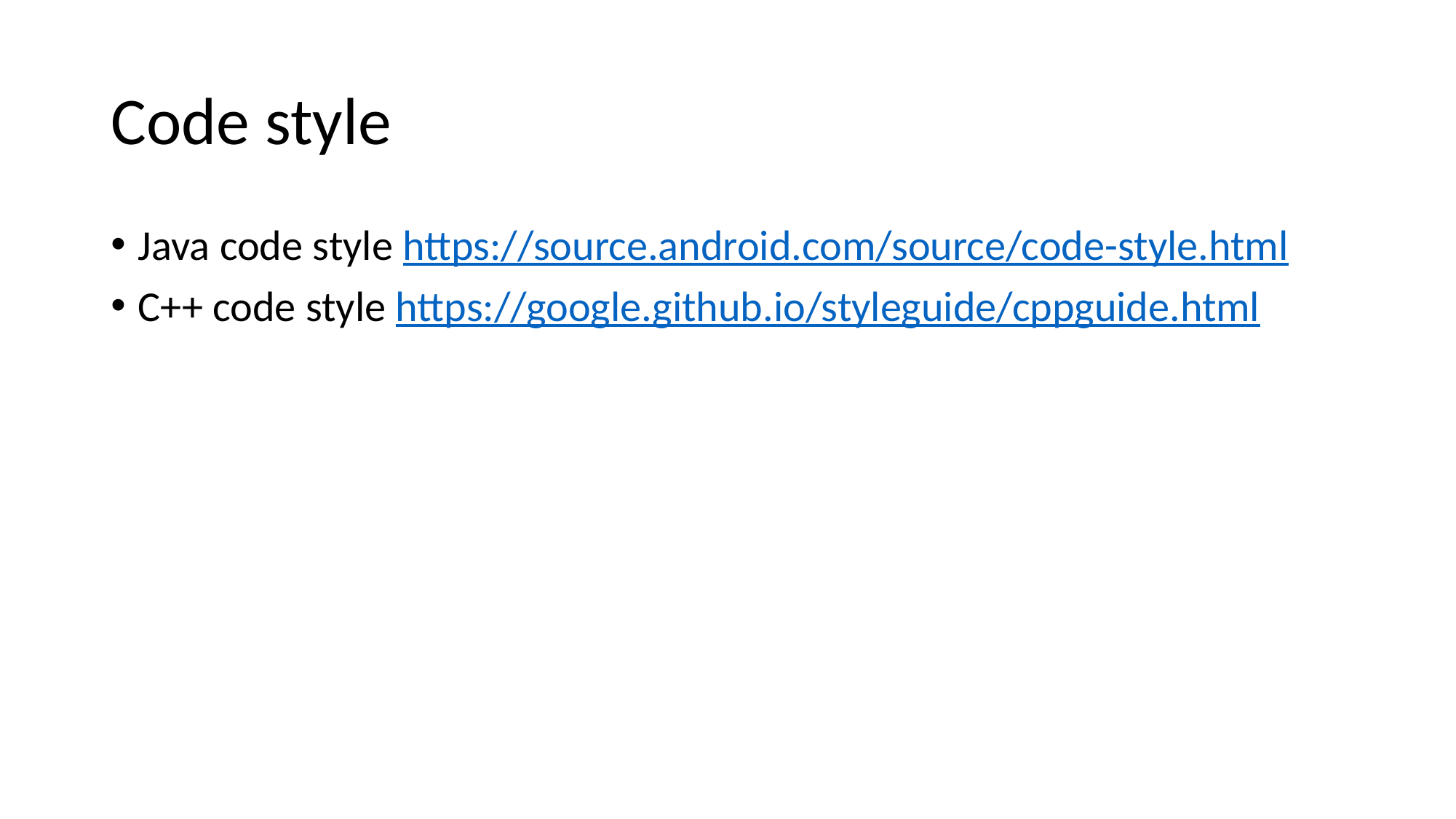

# Code style
Java code style https://source.android.com/source/code-style.html
C++ code style https://google.github.io/styleguide/cppguide.html